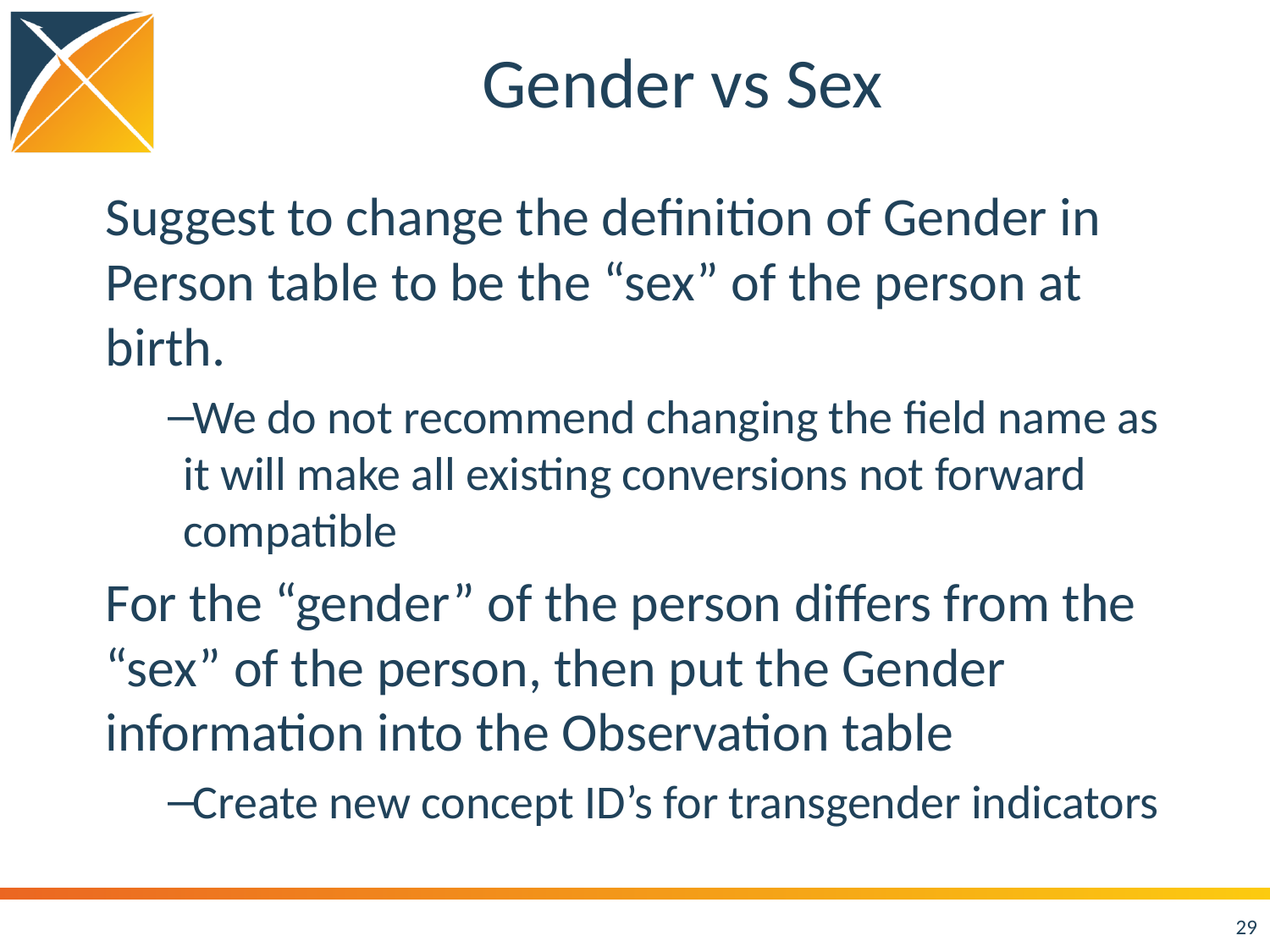

# Gender vs Sex
Suggest to change the definition of Gender in Person table to be the “sex” of the person at birth.
We do not recommend changing the field name as it will make all existing conversions not forward compatible
For the “gender” of the person differs from the “sex” of the person, then put the Gender information into the Observation table
Create new concept ID’s for transgender indicators
29